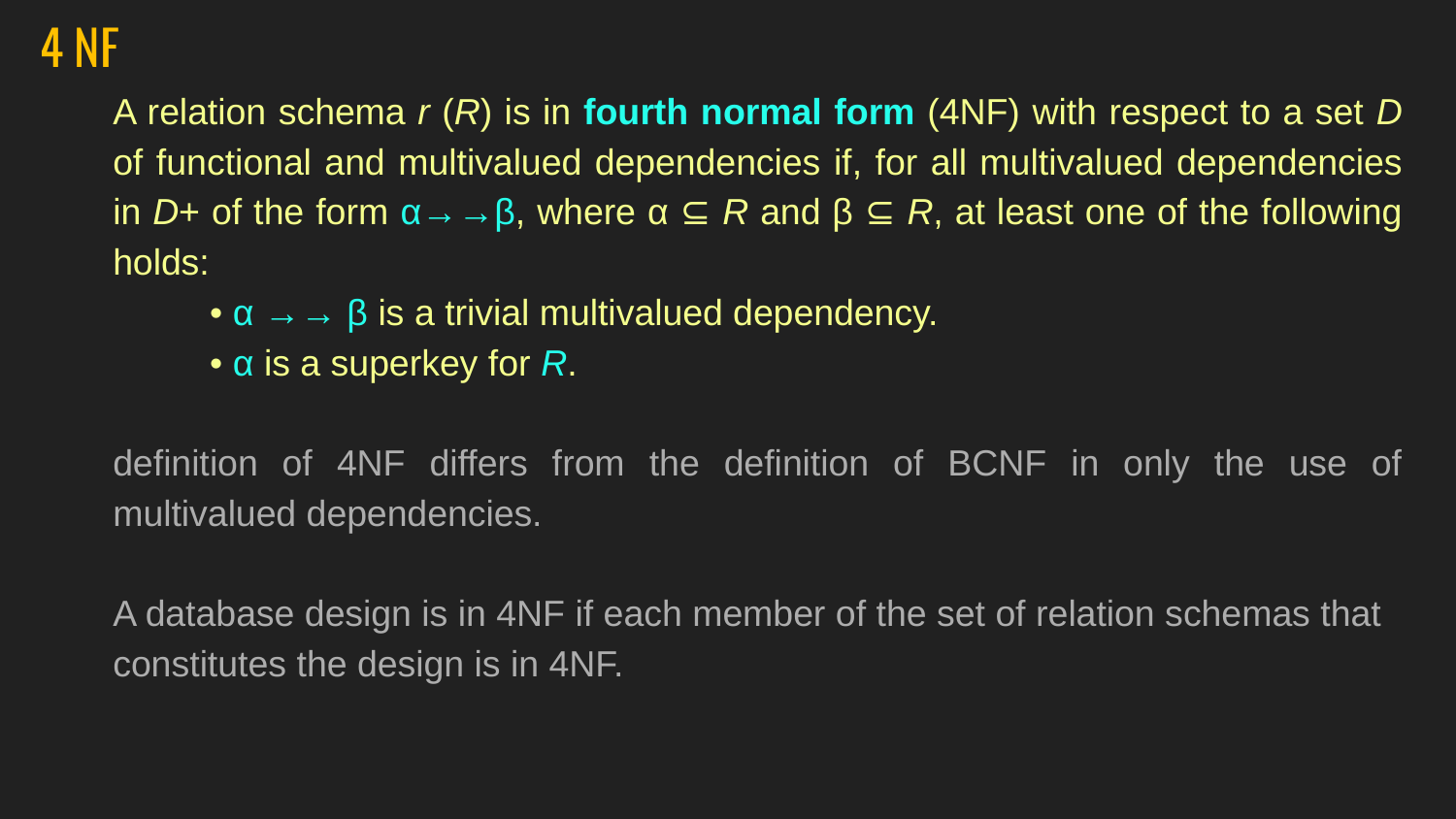

4 NF
A relation schema r (R) is in fourth normal form (4NF) with respect to a set D of functional and multivalued dependencies if, for all multivalued dependencies in D+ of the form α→→β, where α ⊆ R and β ⊆ R, at least one of the following holds:
	• α →→ β is a trivial multivalued dependency.
	• α is a superkey for R.

definition of 4NF differs from the definition of BCNF in only the use of multivalued dependencies.

A database design is in 4NF if each member of the set of relation schemas that constitutes the design is in 4NF.